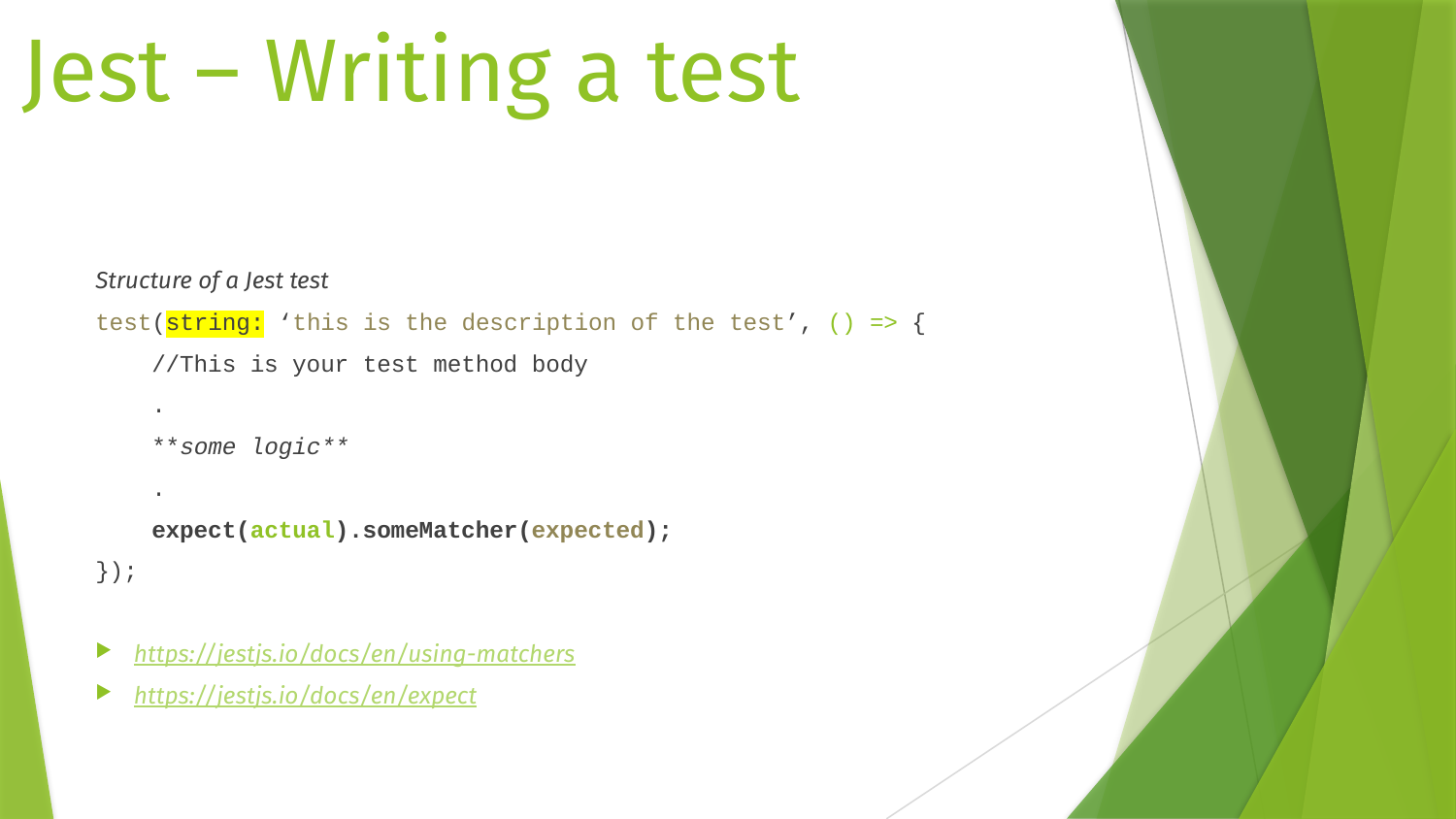

Structure of a Jest test
test(string: ‘this is the description of the test’, () => {
    //This is your test method body
    .
    **some logic**
    .
    expect(actual).someMatcher(expected);
});

https://jestjs.io/docs/en/using-matchers
https://jestjs.io/docs/en/expect

# Jest – Writing a test